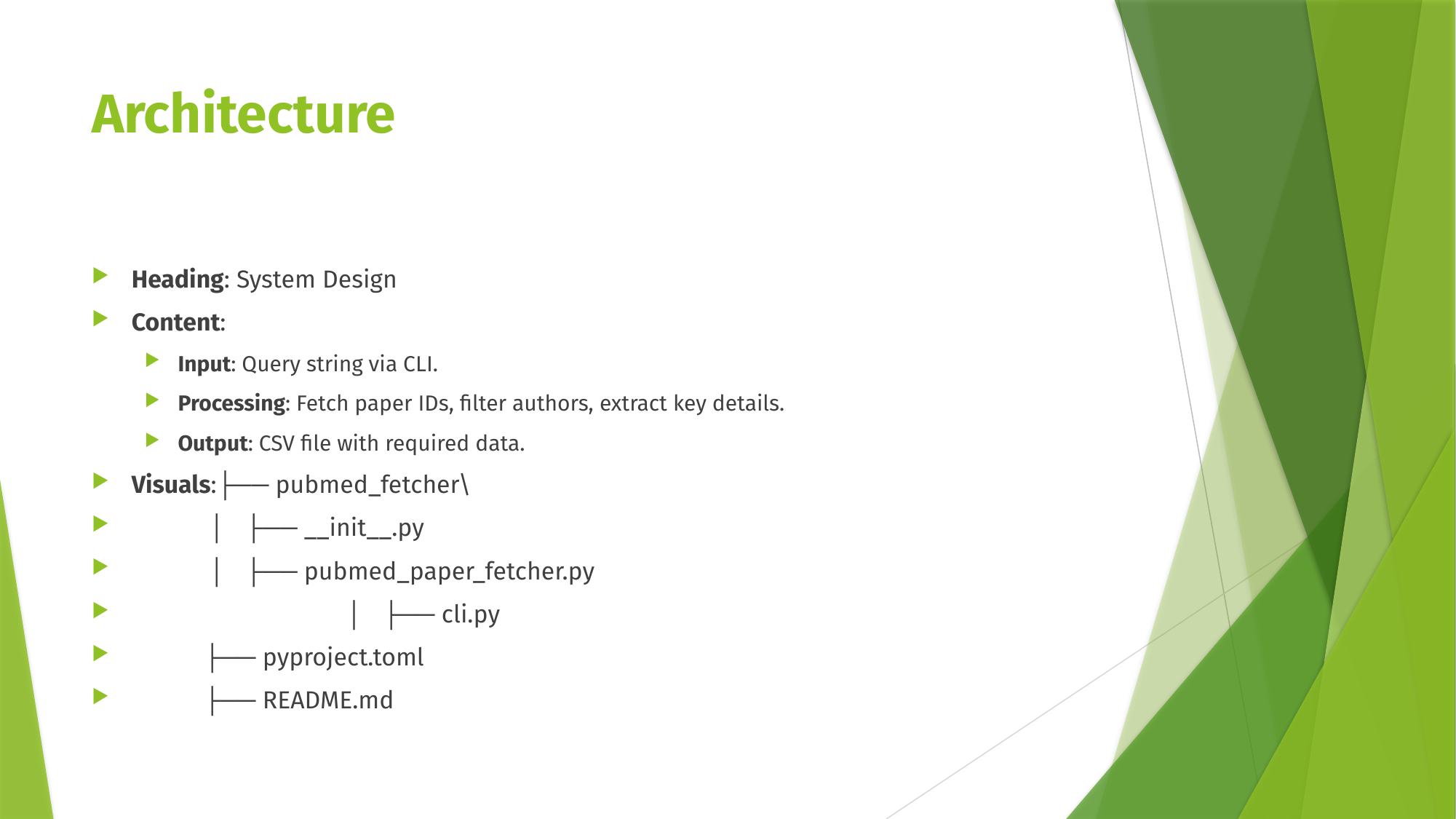

# Architecture
Heading: System Design
Content:
Input: Query string via CLI.
Processing: Fetch paper IDs, filter authors, extract key details.
Output: CSV file with required data.
Visuals:├── pubmed_fetcher\
            │   ├── __init__.py
            │   ├── pubmed_paper_fetcher.py
 		   │   ├── cli.py
           ├── pyproject.toml
           ├── README.md